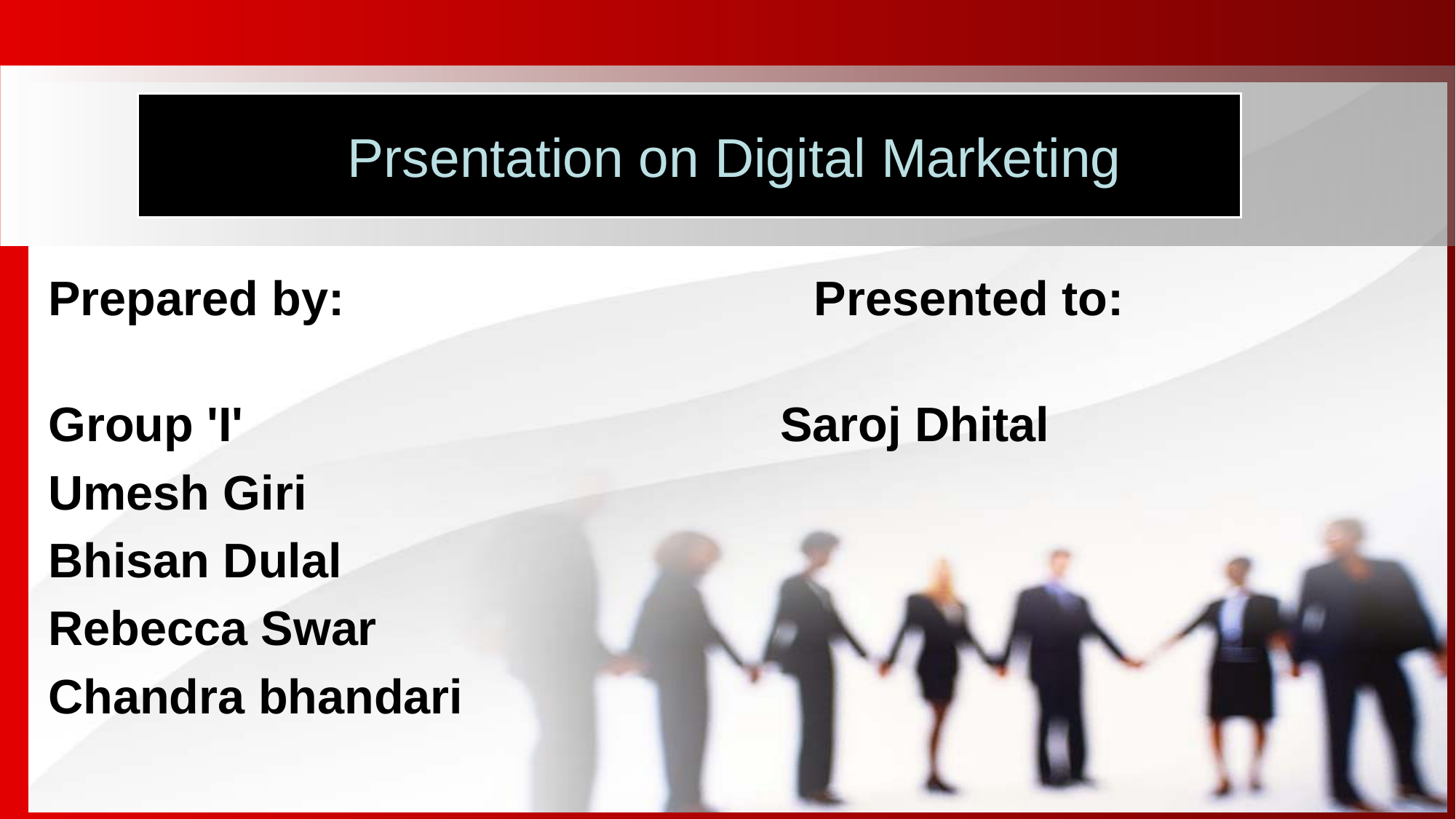

# Prsentation on Digital Marketing
Prepared by:                                   Presented to:
Group 'I'                                        Saroj Dhital
Umesh Giri
Bhisan Dulal
Rebecca Swar
Chandra bhandari